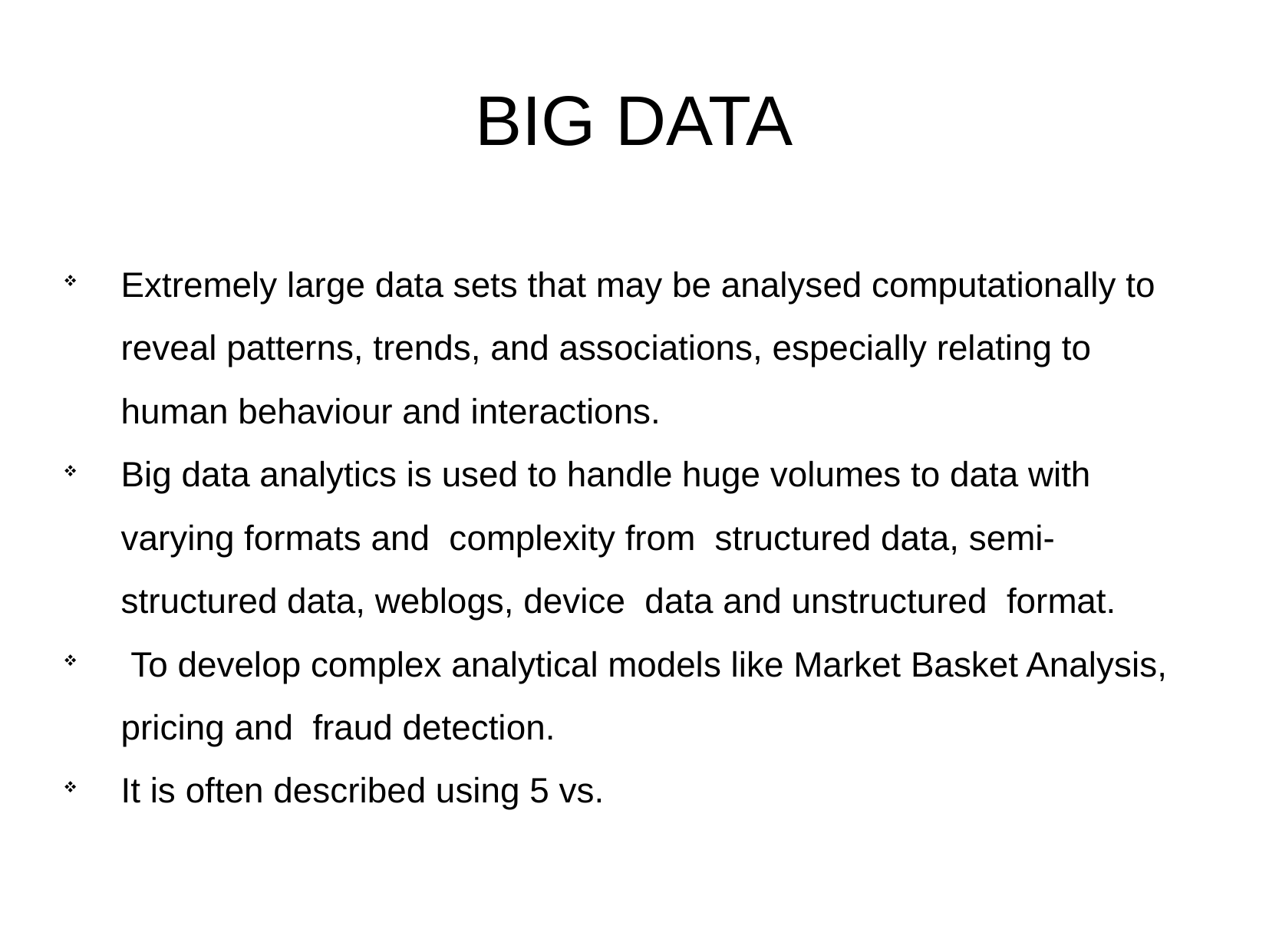

BIG DATA
Extremely large data sets that may be analysed computationally to reveal patterns, trends, and associations, especially relating to human behaviour and interactions.
Big data analytics is used to handle huge volumes to data with varying formats and  complexity from  structured data, semi-structured data, weblogs, device  data and unstructured  format.
 To develop complex analytical models like Market Basket Analysis, pricing and  fraud detection.
It is often described using 5 vs.